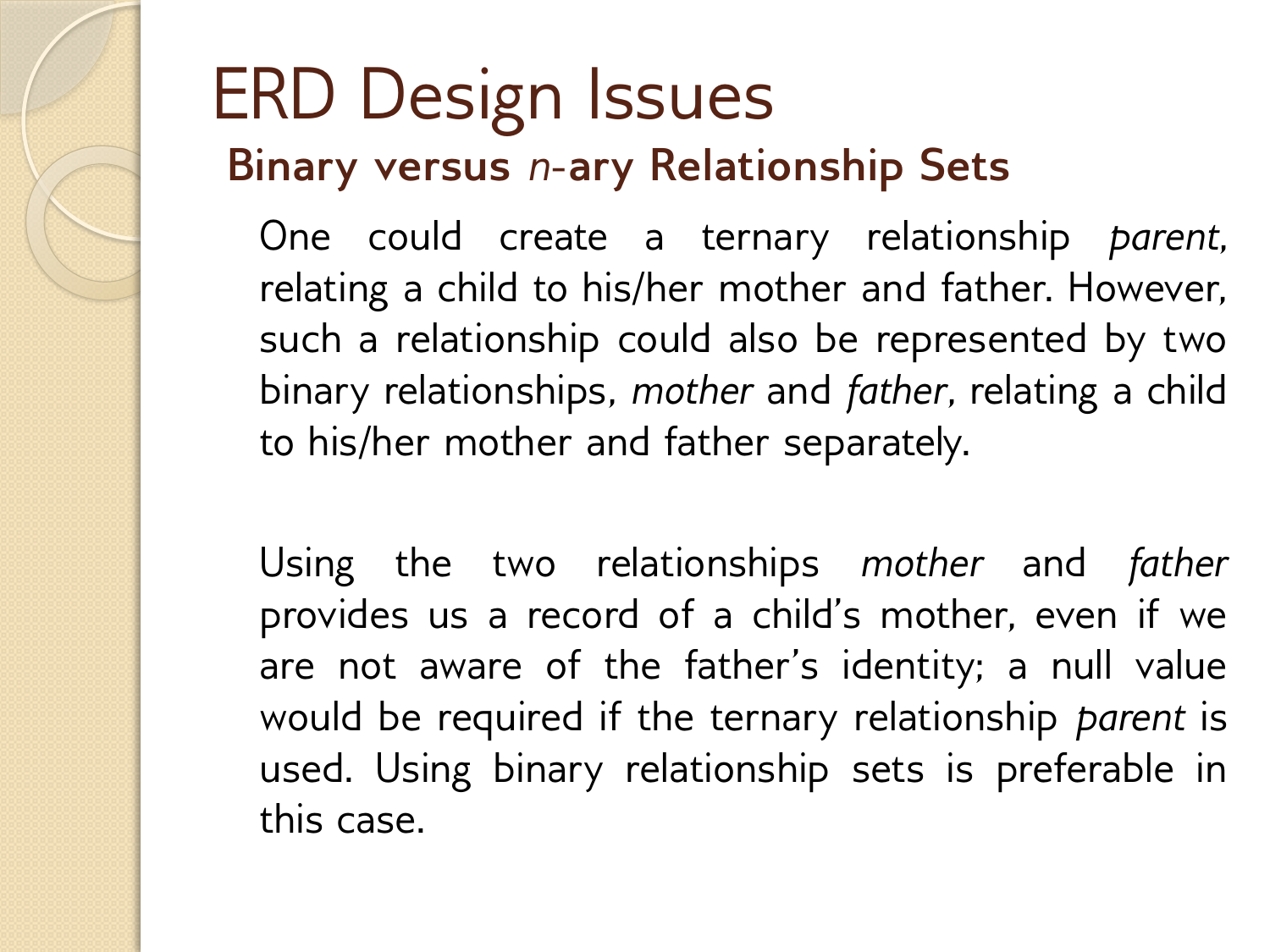

# ERD Design Issues Binary versus n-ary Relationship Sets
	One could create a ternary relationship parent, relating a child to his/her mother and father. However, such a relationship could also be represented by two binary relationships, mother and father, relating a child to his/her mother and father separately.

	Using the two relationships mother and father provides us a record of a child’s mother, even if we are not aware of the father’s identity; a null value would be required if the ternary relationship parent is used. Using binary relationship sets is preferable in this case.